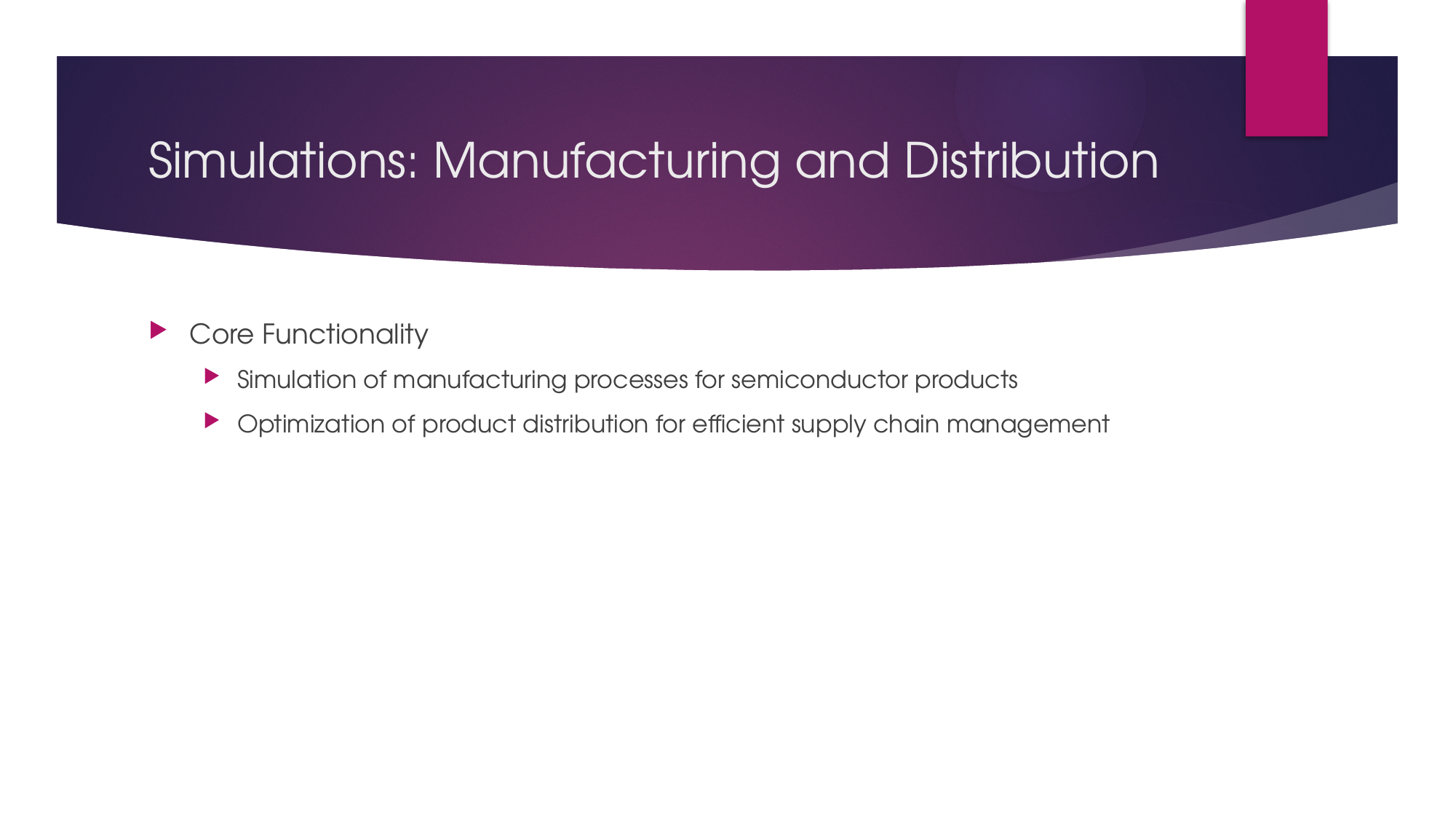

# Simulations: Manufacturing and Distribution
Core Functionality
Simulation of manufacturing processes for semiconductor products
Optimization of product distribution for efficient supply chain management